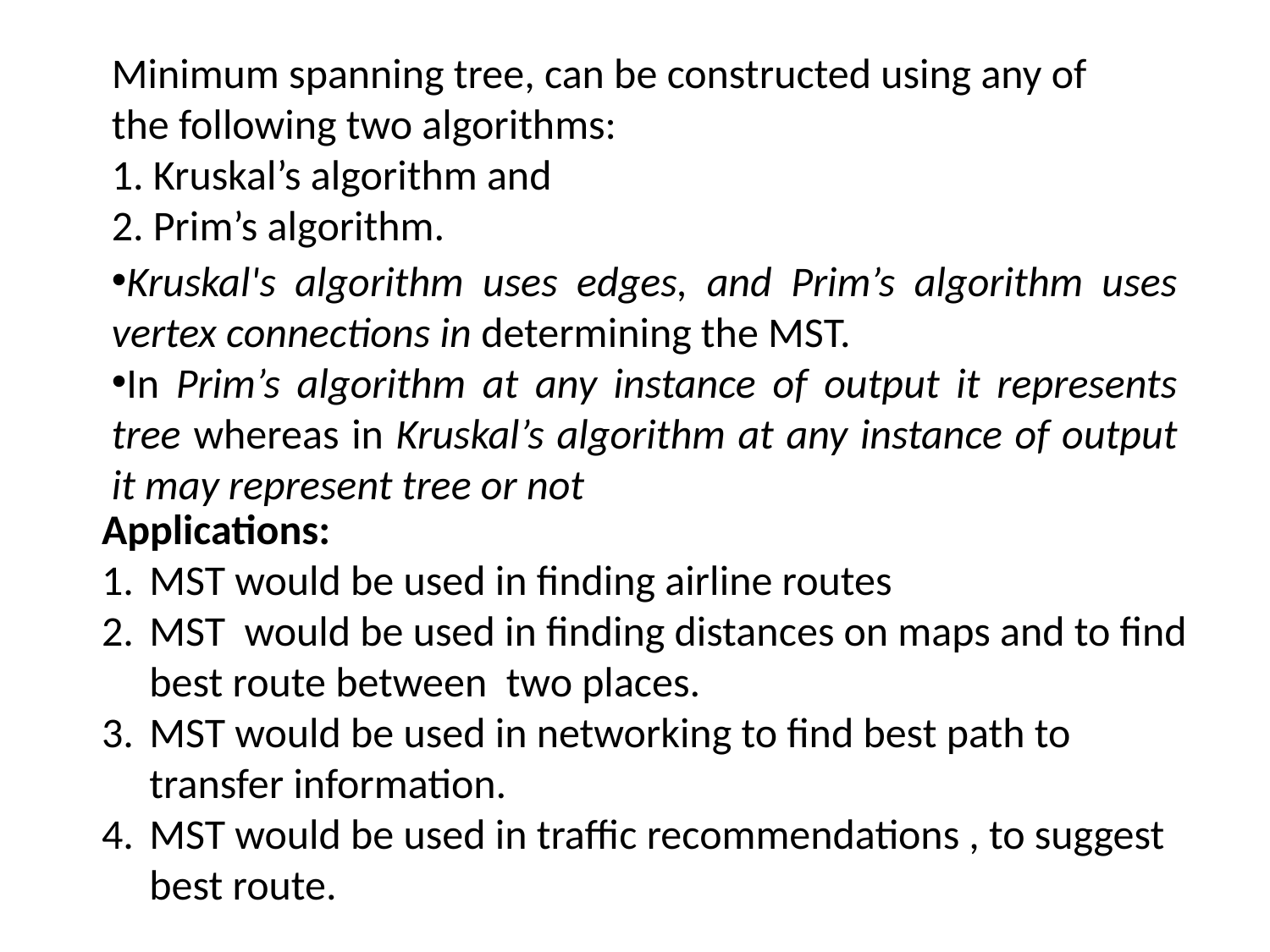

Minimum spanning tree, can be constructed using any of the following two algorithms:
1. Kruskal’s algorithm and
2. Prim’s algorithm.
Kruskal's algorithm uses edges, and Prim’s algorithm uses vertex connections in determining the MST.
In Prim’s algorithm at any instance of output it represents tree whereas in Kruskal’s algorithm at any instance of output it may represent tree or not
Applications:
MST would be used in finding airline routes
MST  would be used in finding distances on maps and to find best route between  two places.
MST would be used in networking to find best path to transfer information.
MST would be used in traffic recommendations , to suggest best route.